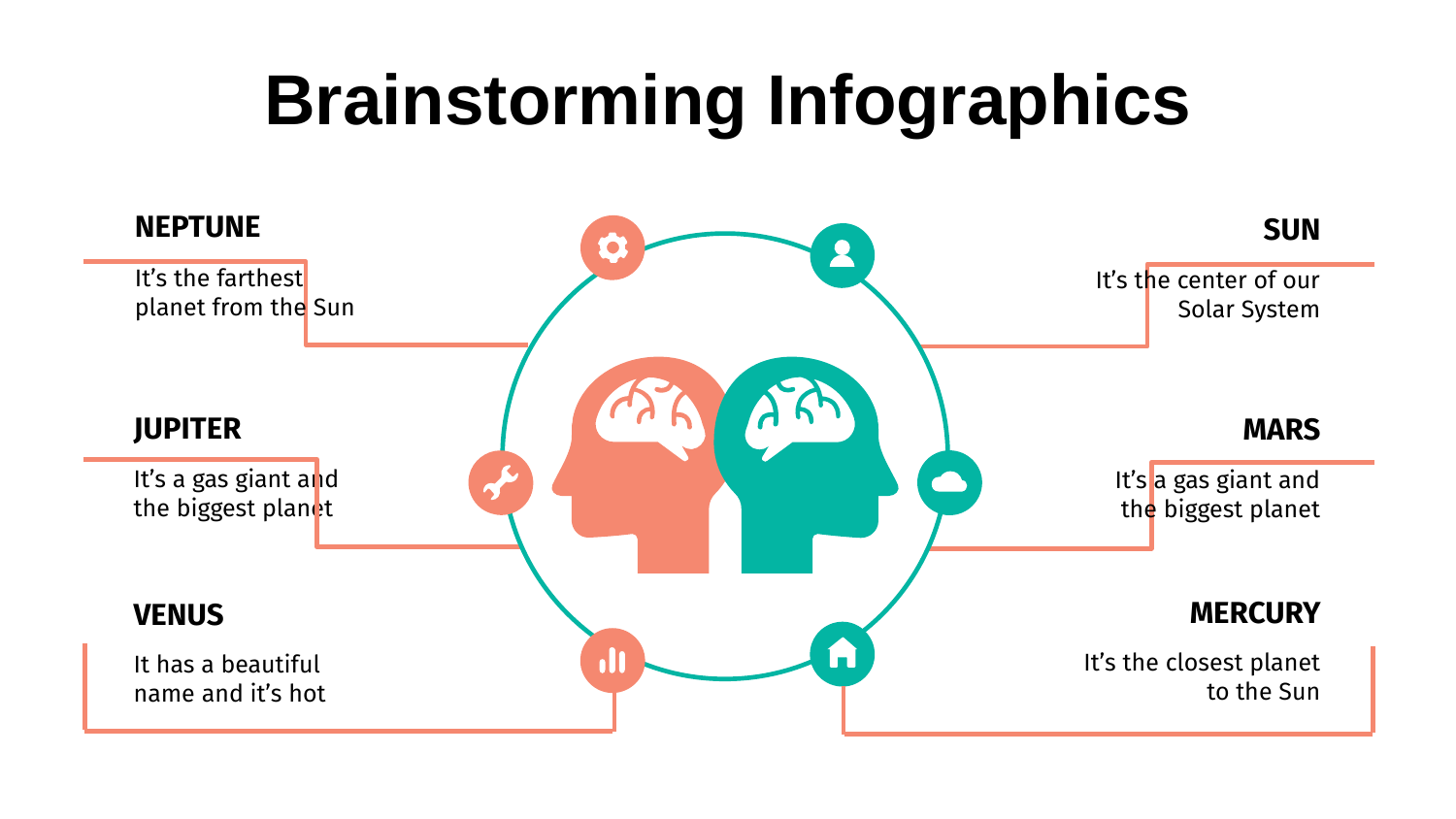

# Brainstorming Infographics
NEPTUNE
It’s the farthest planet from the Sun
SUN
It’s the center of our Solar System

JUPITER
It’s a gas giant and the biggest planet
MARS
It’s a gas giant and the biggest planet
MERCURY
It’s the closest planet to the Sun
VENUS
It has a beautiful name and it’s hot